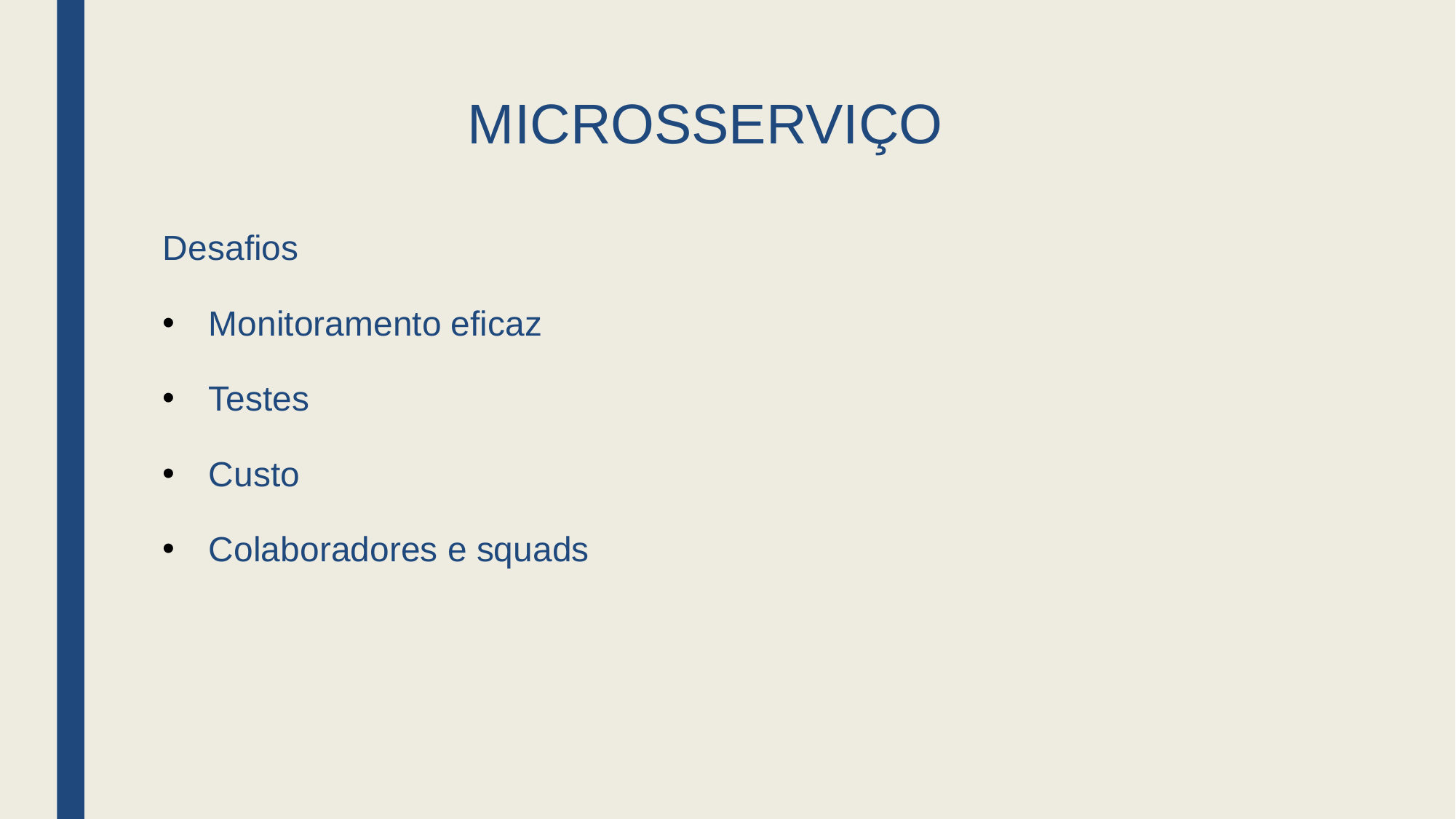

# MICROSSERVIÇO
Desafios

Monitoramento eficaz

Testes

Custo

Colaboradores e squads